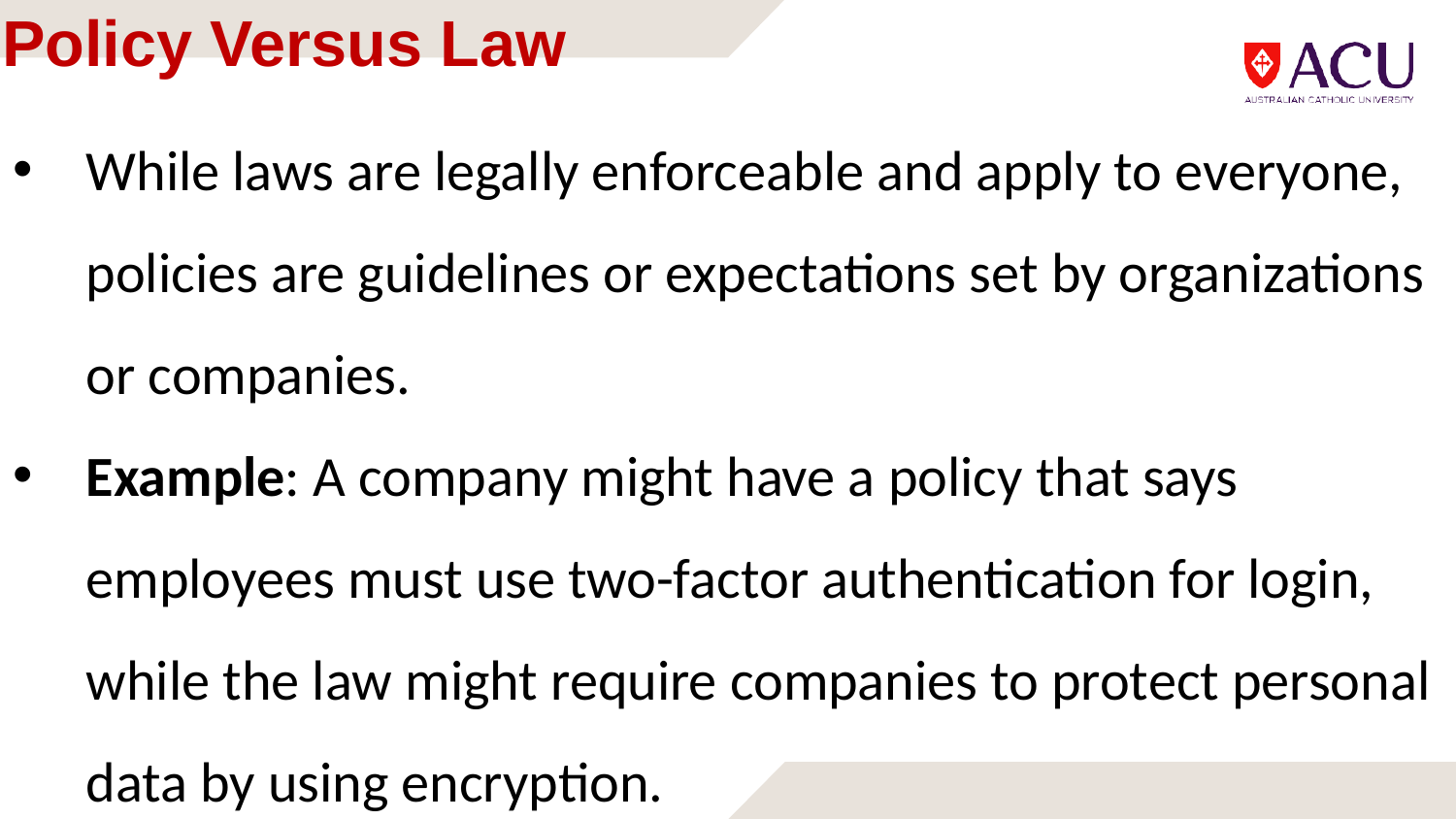

# Policy Versus Law
While laws are legally enforceable and apply to everyone, policies are guidelines or expectations set by organizations or companies.
Example: A company might have a policy that says employees must use two-factor authentication for login, while the law might require companies to protect personal data by using encryption.